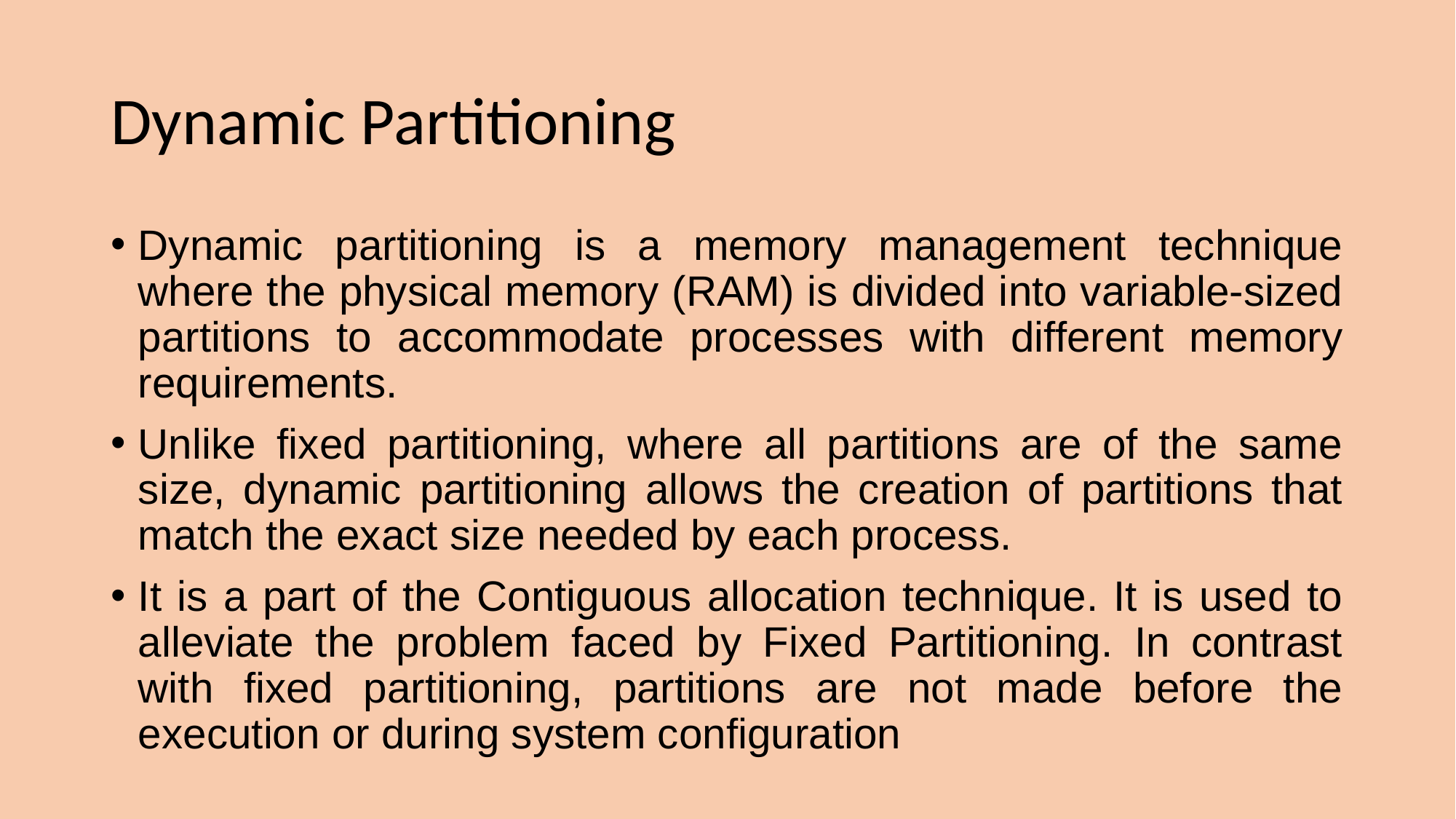

# Dynamic Partitioning
Dynamic partitioning is a memory management technique where the physical memory (RAM) is divided into variable-sized partitions to accommodate processes with different memory requirements.
Unlike fixed partitioning, where all partitions are of the same size, dynamic partitioning allows the creation of partitions that match the exact size needed by each process.
It is a part of the Contiguous allocation technique. It is used to alleviate the problem faced by Fixed Partitioning. In contrast with fixed partitioning, partitions are not made before the execution or during system configuration